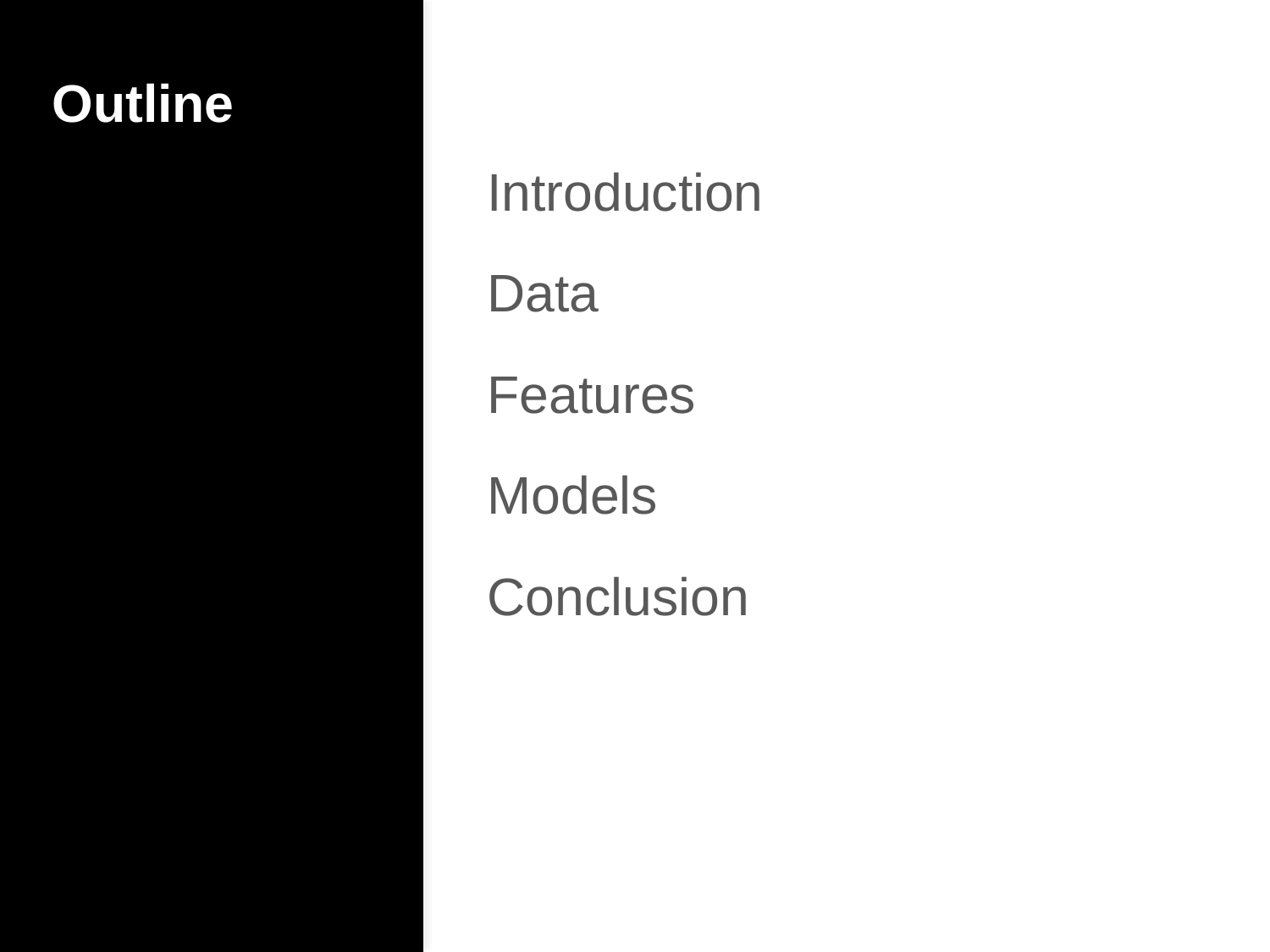

# Outline

Introduction
Data
Features
Models
Conclusion